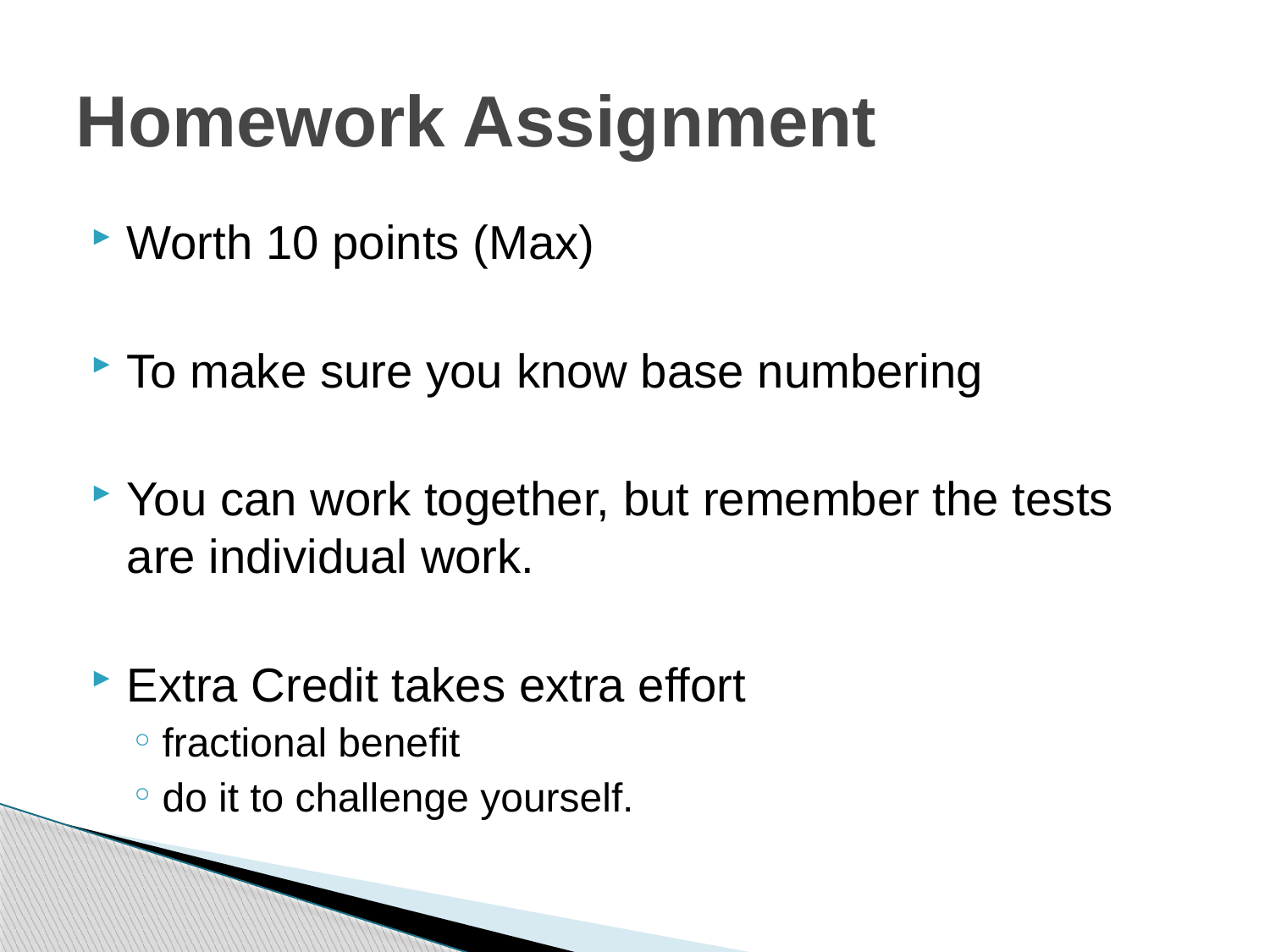

# Homework Assignment
Worth 10 points (Max)

To make sure you know base numbering

You can work together, but remember the tests are individual work.

Extra Credit takes extra effort
fractional benefit
do it to challenge yourself.